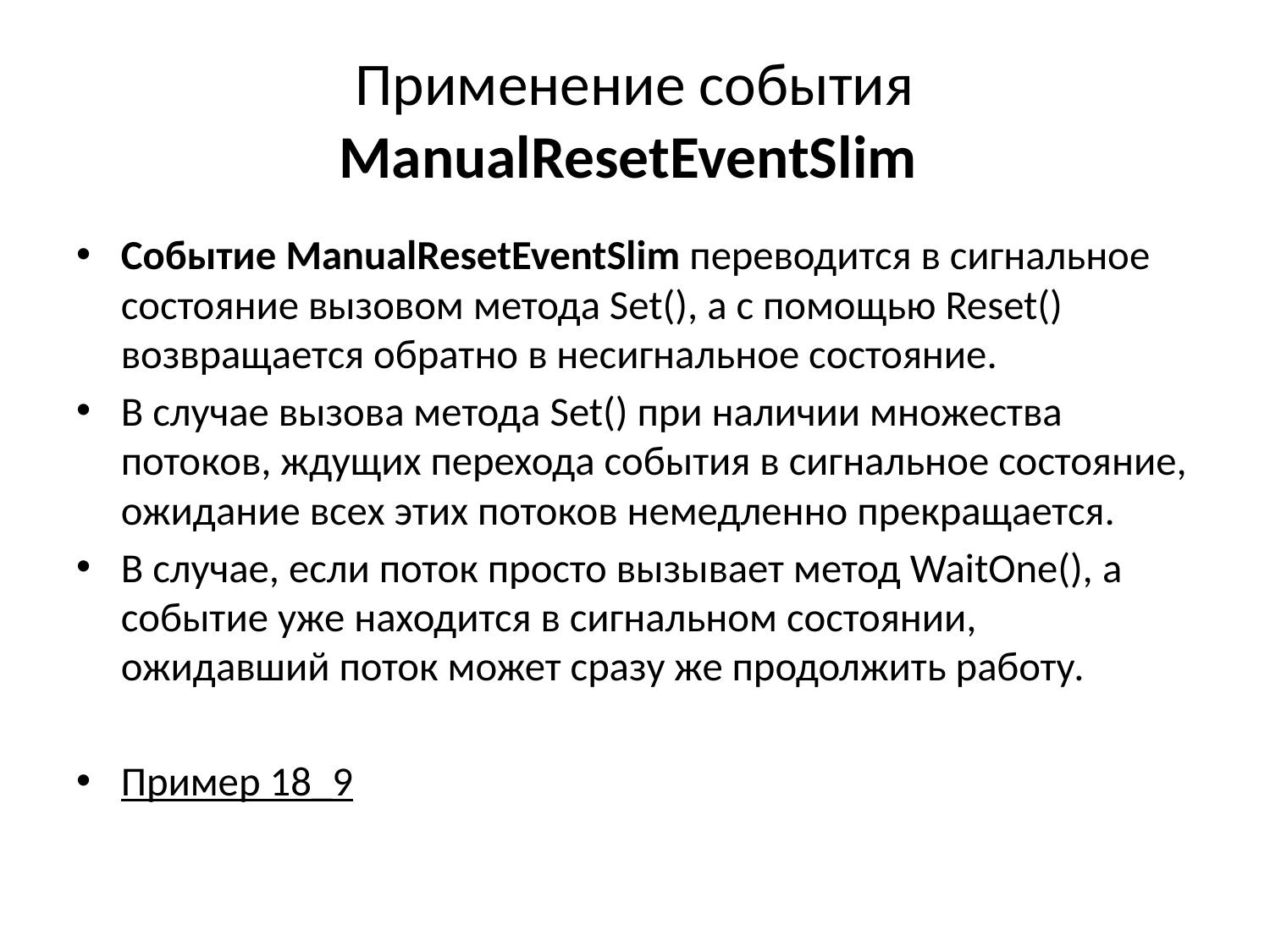

# Применение события ManualResetEventSlim
Событие ManualResetEventSlim переводится в сигнальное состояние вызовом метода Set(), а с помощью Reset() возвращается обратно в несигнальное состояние.
В случае вызова метода Set() при наличии множества потоков, ждущих перехода события в сигнальное состояние, ожидание всех этих потоков немедленно прекращается.
В случае, если поток просто вызывает метод WaitOne(), а событие уже находится в сигнальном состоянии, ожидавший поток может сразу же продолжить работу.

Пример 18_9